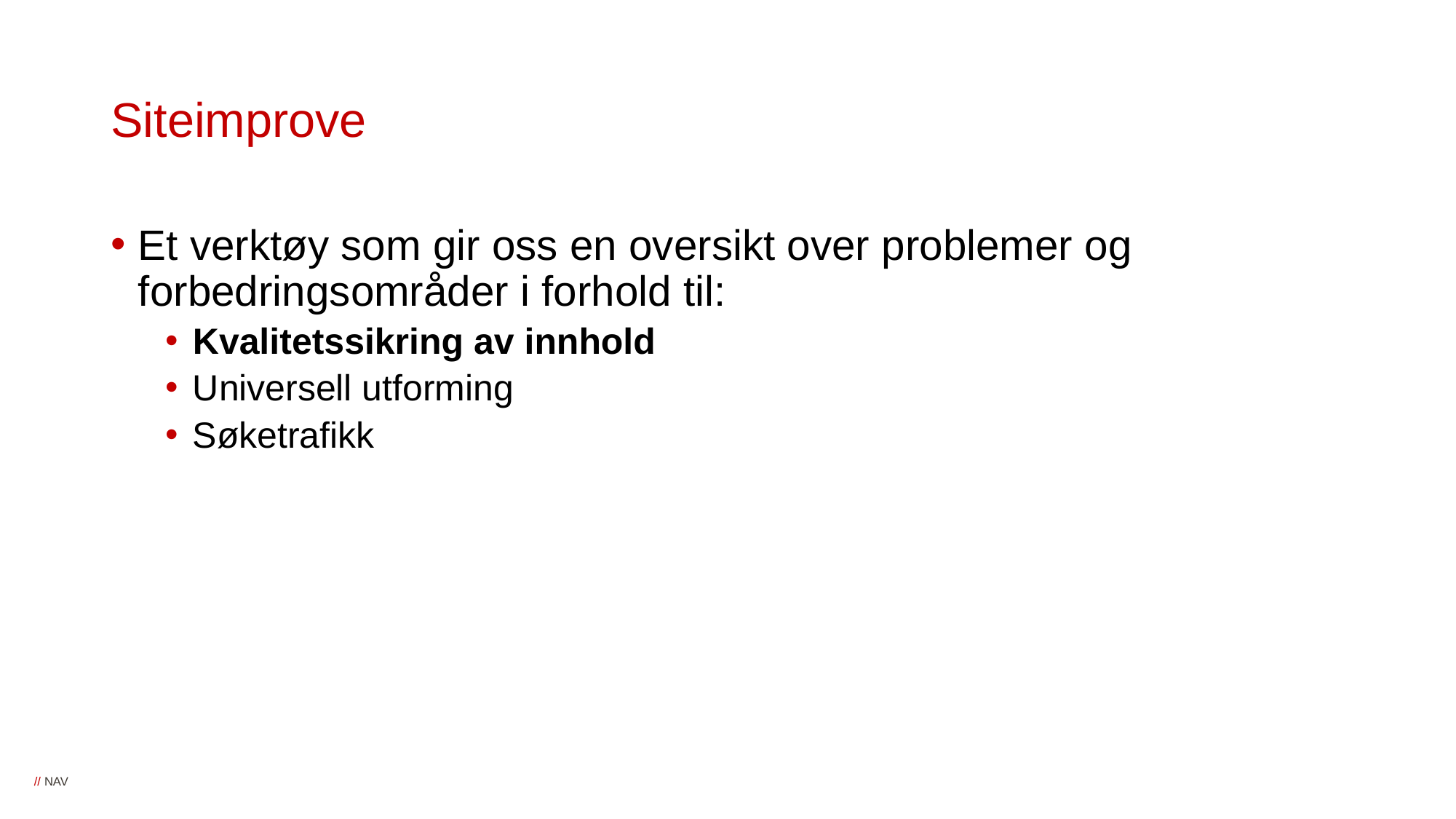

# Siteimprove
Et verktøy som gir oss en oversikt over problemer og forbedringsområder i forhold til:
Kvalitetssikring av innhold
Universell utforming
Søketrafikk